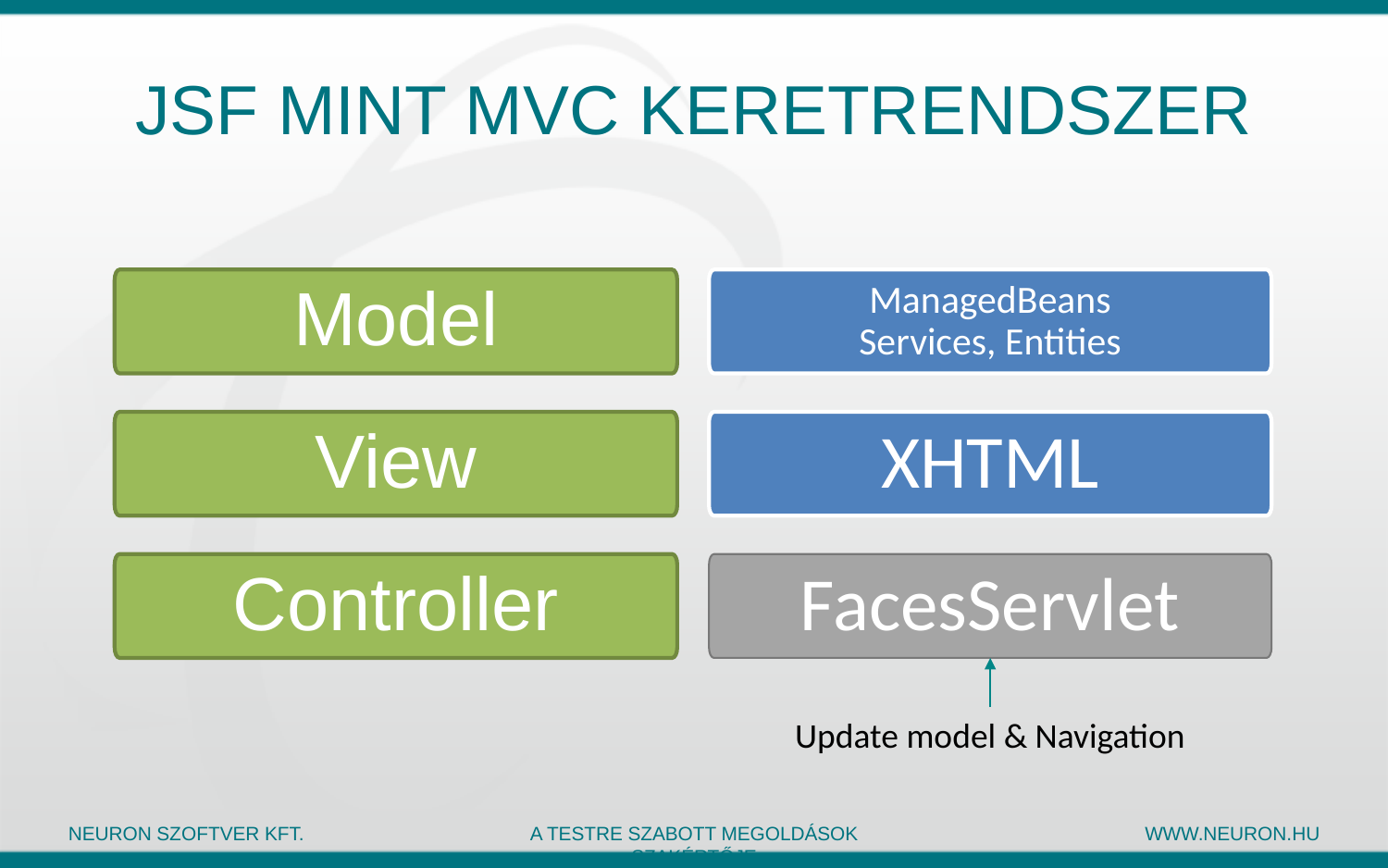

# JSF mint MVC keretrendszer
Model
ManagedBeans
Services, Entities
View
XHTML
Controller
FacesServlet
Update model & Navigation